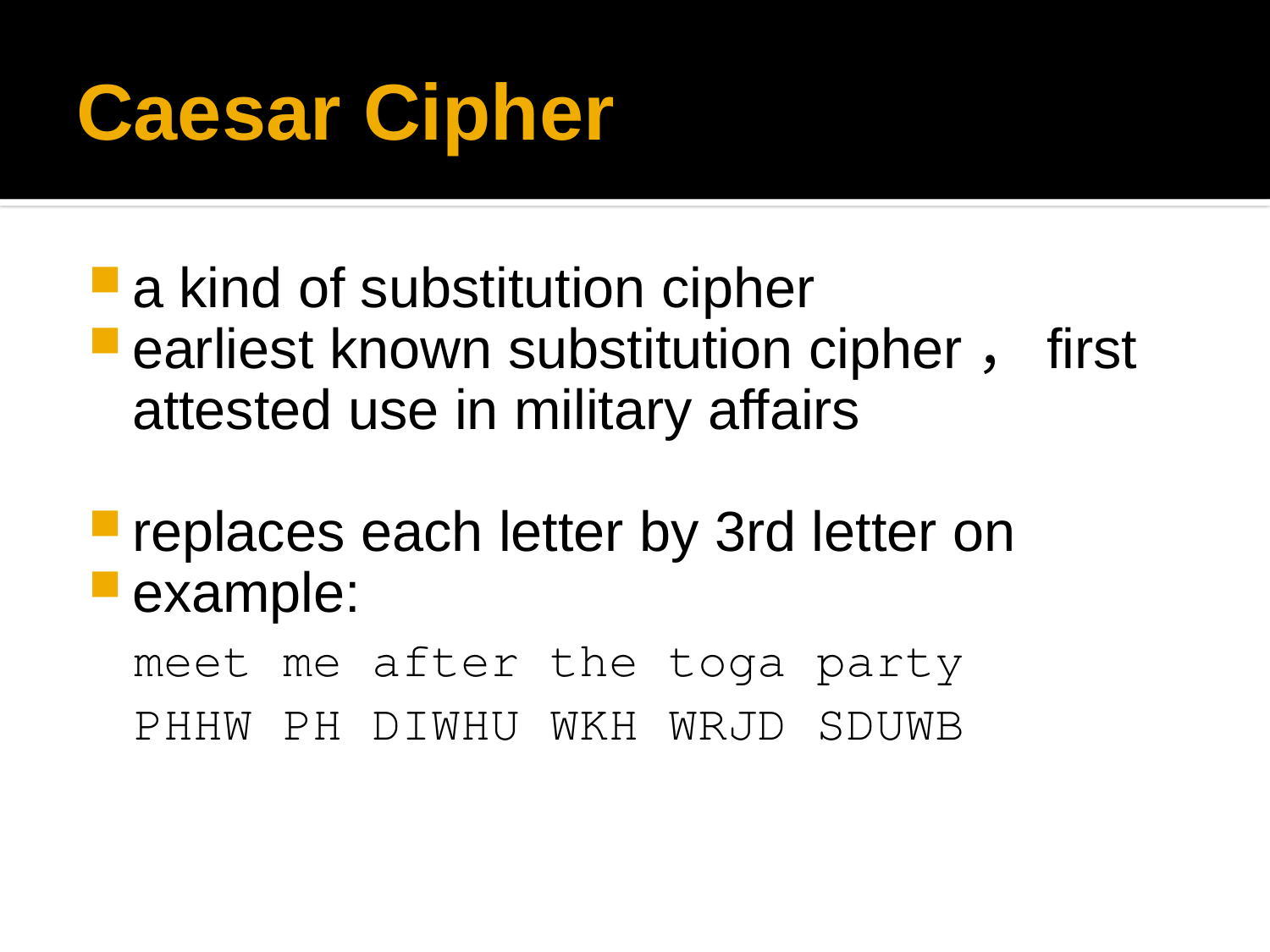

# Caesar Cipher
a kind of substitution cipher
earliest known substitution cipher，first attested use in military affairs

replaces each letter by 3rd letter on
example:
meet me after the toga party
PHHW PH DIWHU WKH WRJD SDUWB